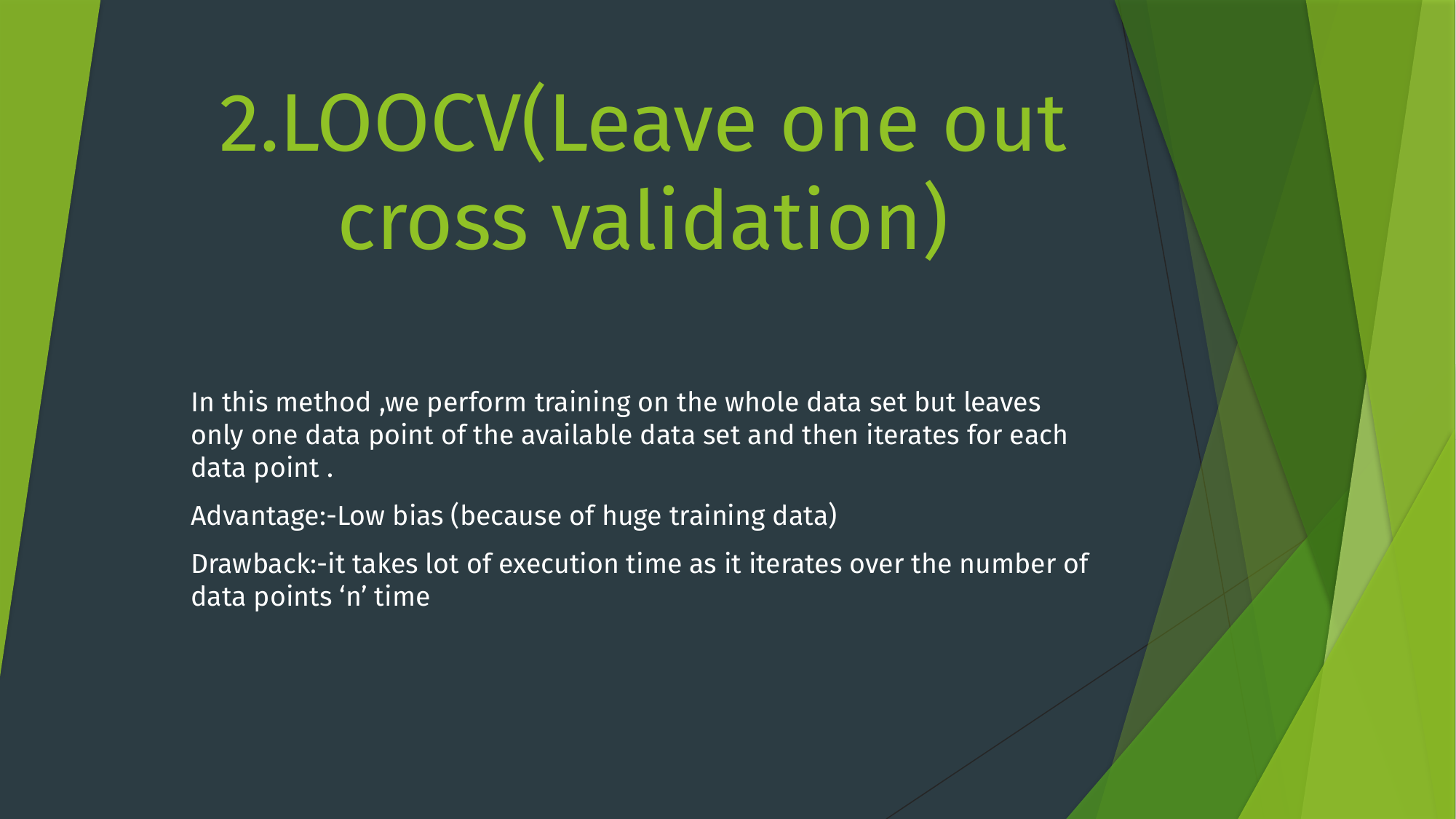

# 2.LOOCV(Leave one out cross validation)
In this method ,we perform training on the whole data set but leaves only one data point of the available data set and then iterates for each data point .
Advantage:-Low bias (because of huge training data)
Drawback:-it takes lot of execution time as it iterates over the number of data points ‘n’ time